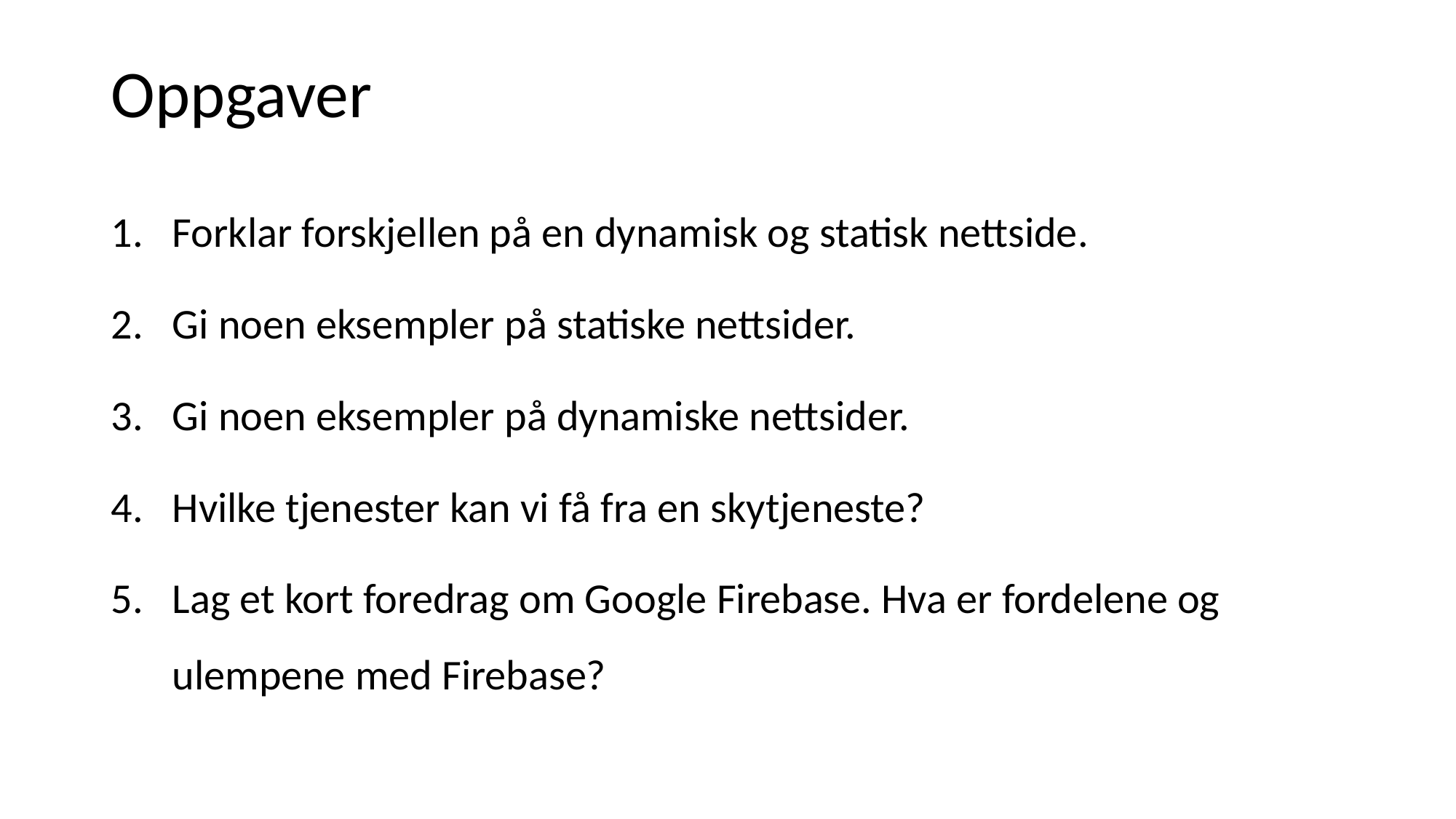

# Oppgaver
Forklar forskjellen på en dynamisk og statisk nettside.
Gi noen eksempler på statiske nettsider.
Gi noen eksempler på dynamiske nettsider.
Hvilke tjenester kan vi få fra en skytjeneste?
Lag et kort foredrag om Google Firebase. Hva er fordelene og ulempene med Firebase?